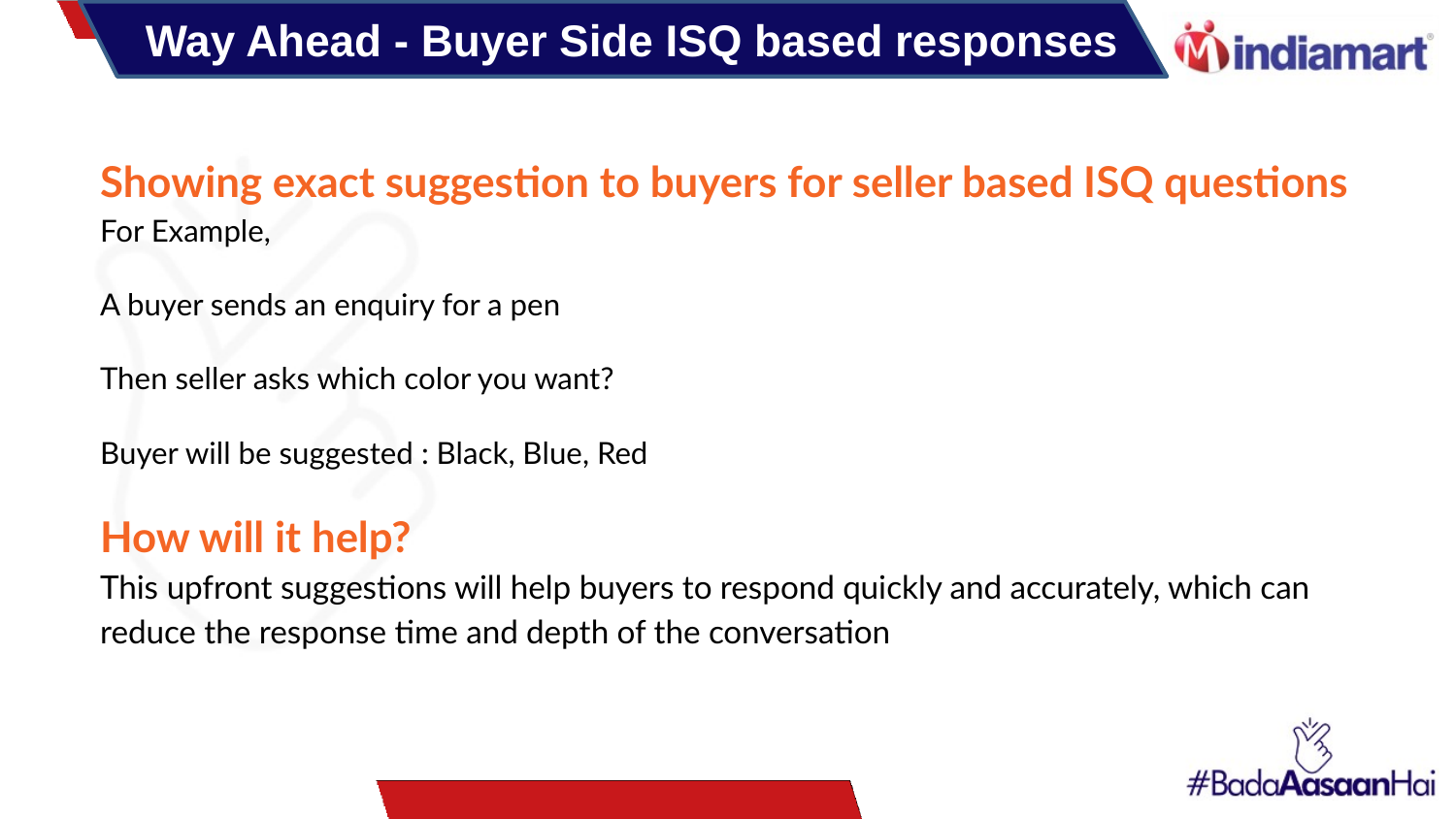

Way Ahead - Buyer Side ISQ based responses

Showing exact suggestion to buyers for seller based ISQ questions
For Example,
A buyer sends an enquiry for a pen
Then seller asks which color you want?
Buyer will be suggested : Black, Blue, Red
How will it help?
This upfront suggestions will help buyers to respond quickly and accurately, which can reduce the response time and depth of the conversation